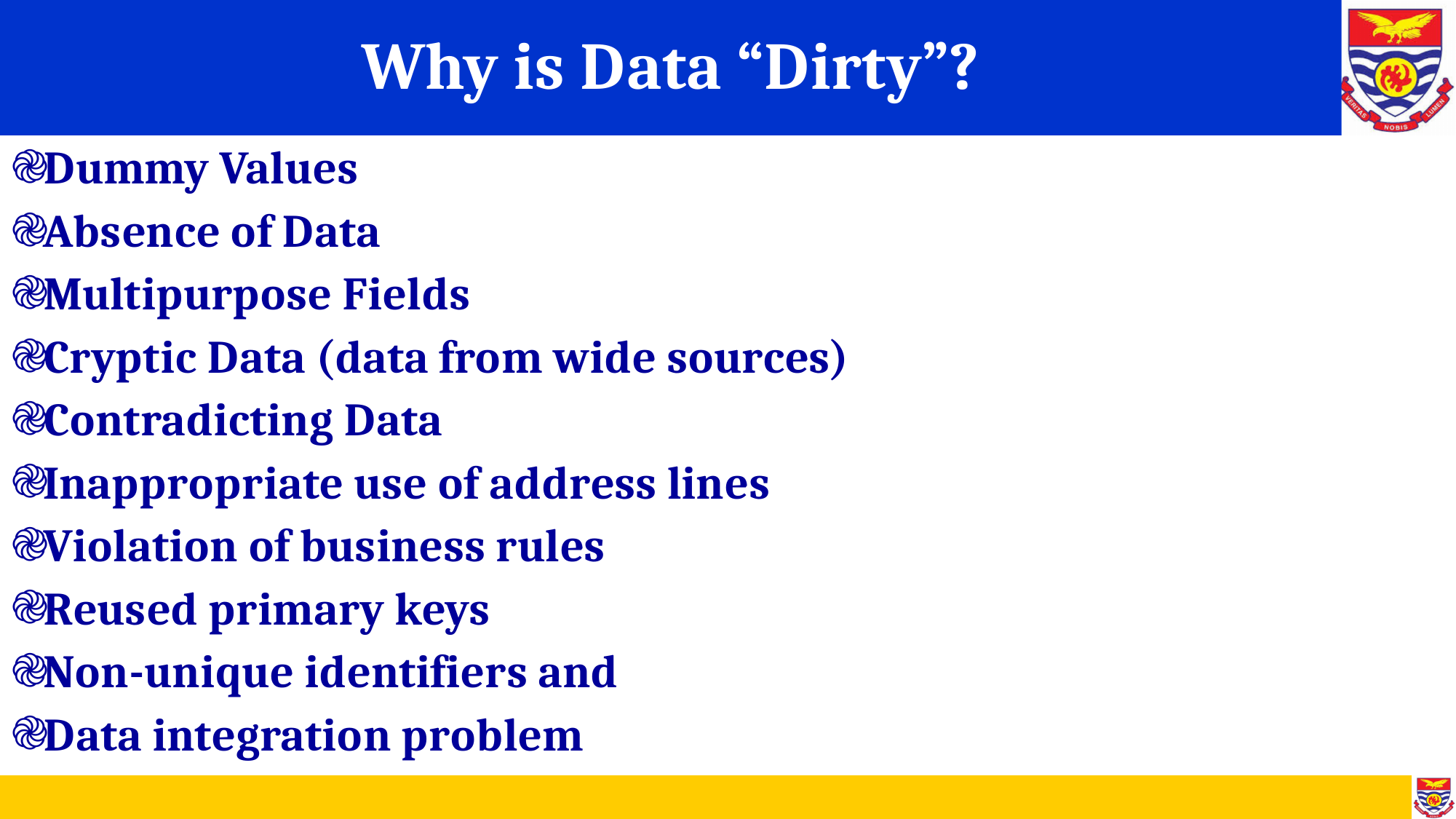

# Why is Data “Dirty”?
Dummy Values
Absence of Data
Multipurpose Fields
Cryptic Data (data from wide sources)
Contradicting Data
Inappropriate use of address lines
Violation of business rules
Reused primary keys
Non-unique identifiers and
Data integration problem